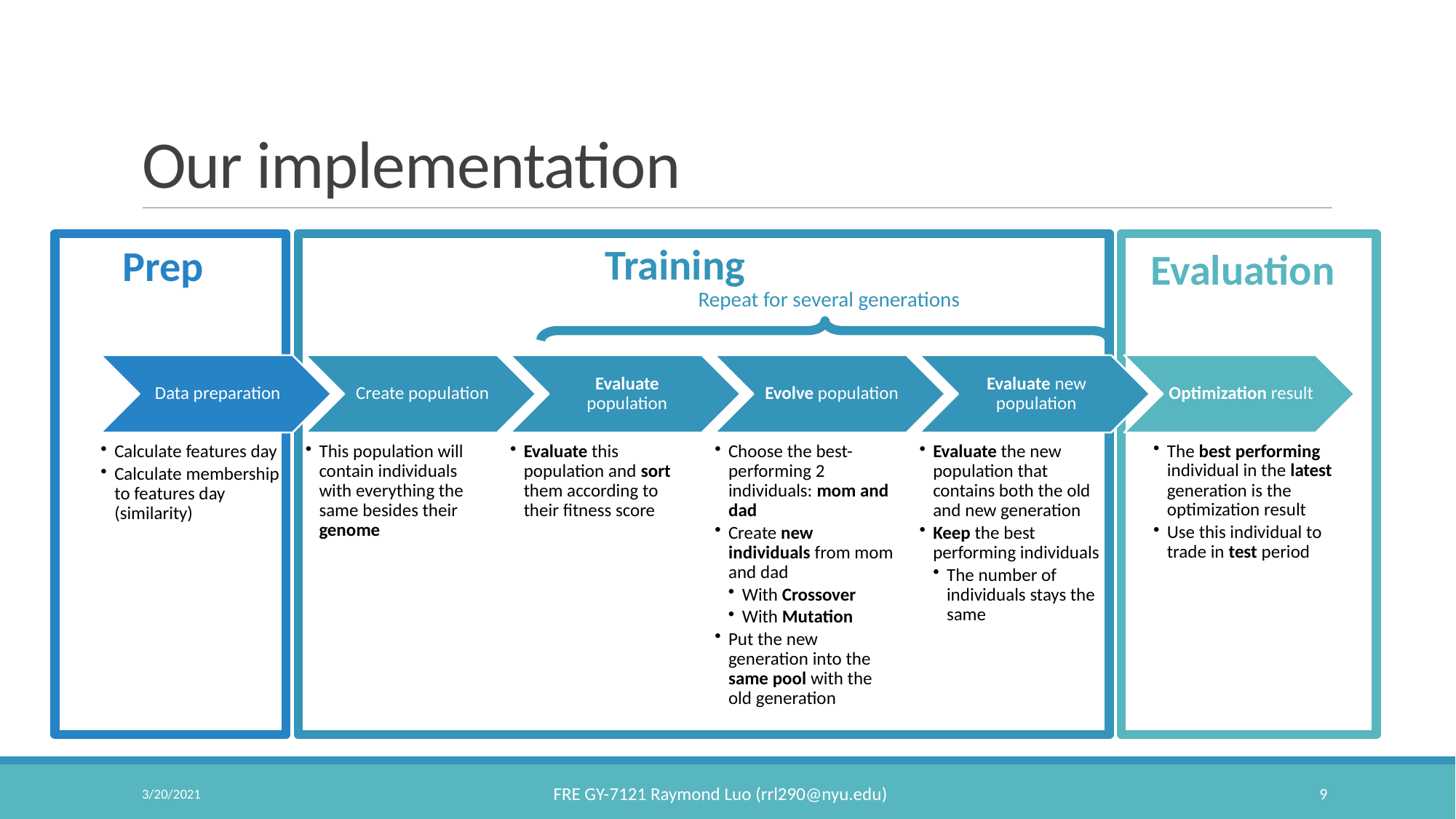

# Our implementation

Training

Prep

Evaluation
Repeat for several generations
Data preparation
Calculate features day
Calculate membership to features day (similarity)
Create population
This population will contain individuals with everything the same besides their genome
Evaluate population
Evaluate this population and sort them according to their fitness score
Evolve population
Choose the best-performing 2 individuals: mom and dad
Create new individuals from mom and dad
With Crossover
With Mutation
Put the new generation into the same pool with the old generation
Evaluate new population
Evaluate the new population that contains both the old and new generation
Keep the best performing individuals
The number of individuals stays the same
Optimization result
The best performing individual in the latest generation is the optimization result
Use this individual to trade in test period
3/20/2021
9
FRE GY-7121 Raymond Luo (rrl290@nyu.edu)